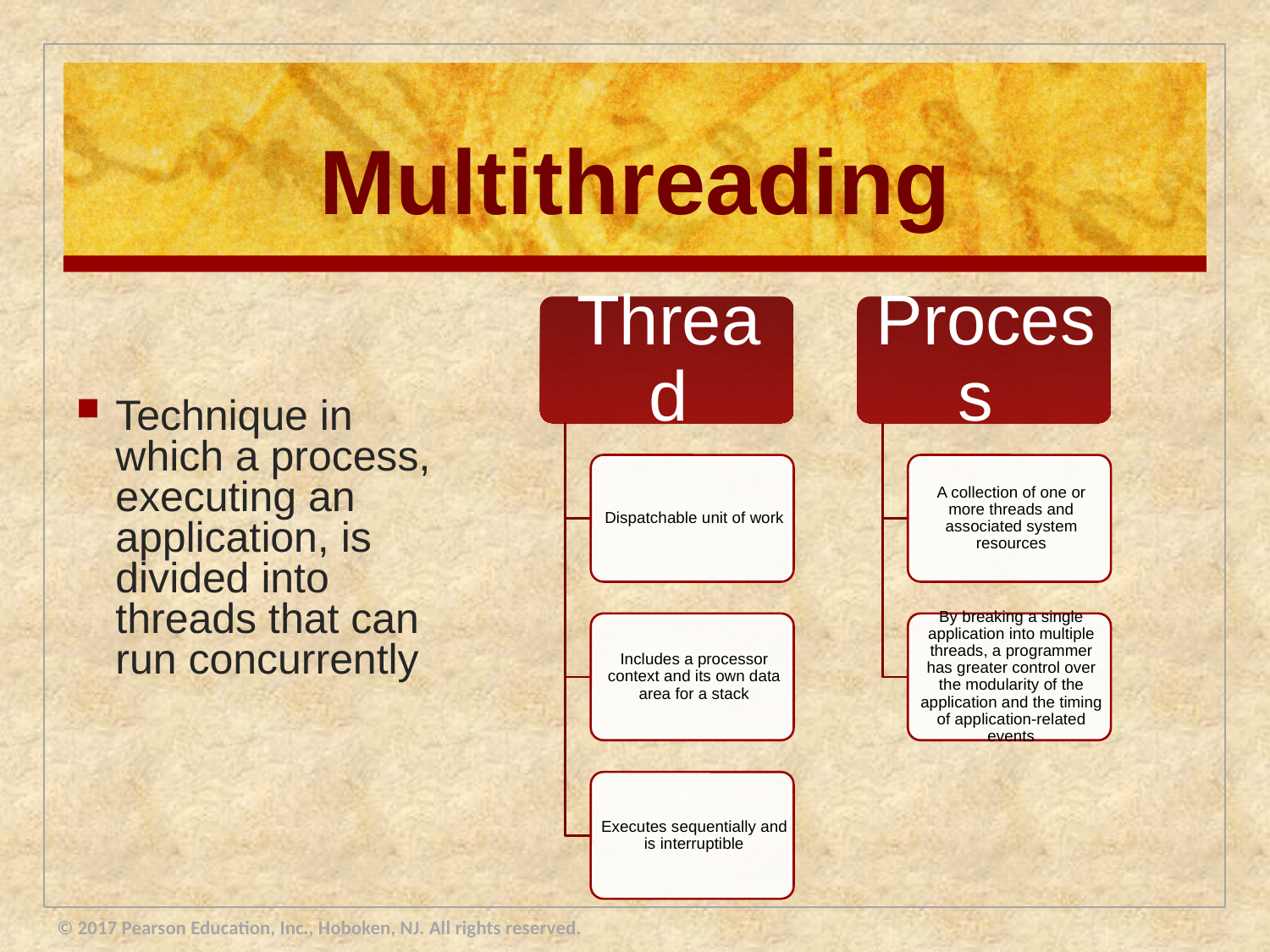

# Multithreading
Thread
Dispatchable unit of work
Includes a processor context and its own data area for a stack
Executes sequentially and is interruptible
Process
A collection of one or more threads and associated system resources
By breaking a single application into multiple threads, a programmer has greater control over the modularity of the application and the timing of application-related events
Technique in which a process, executing an application, is divided into threads that can run concurrently
© 2017 Pearson Education, Inc., Hoboken, NJ. All rights reserved.